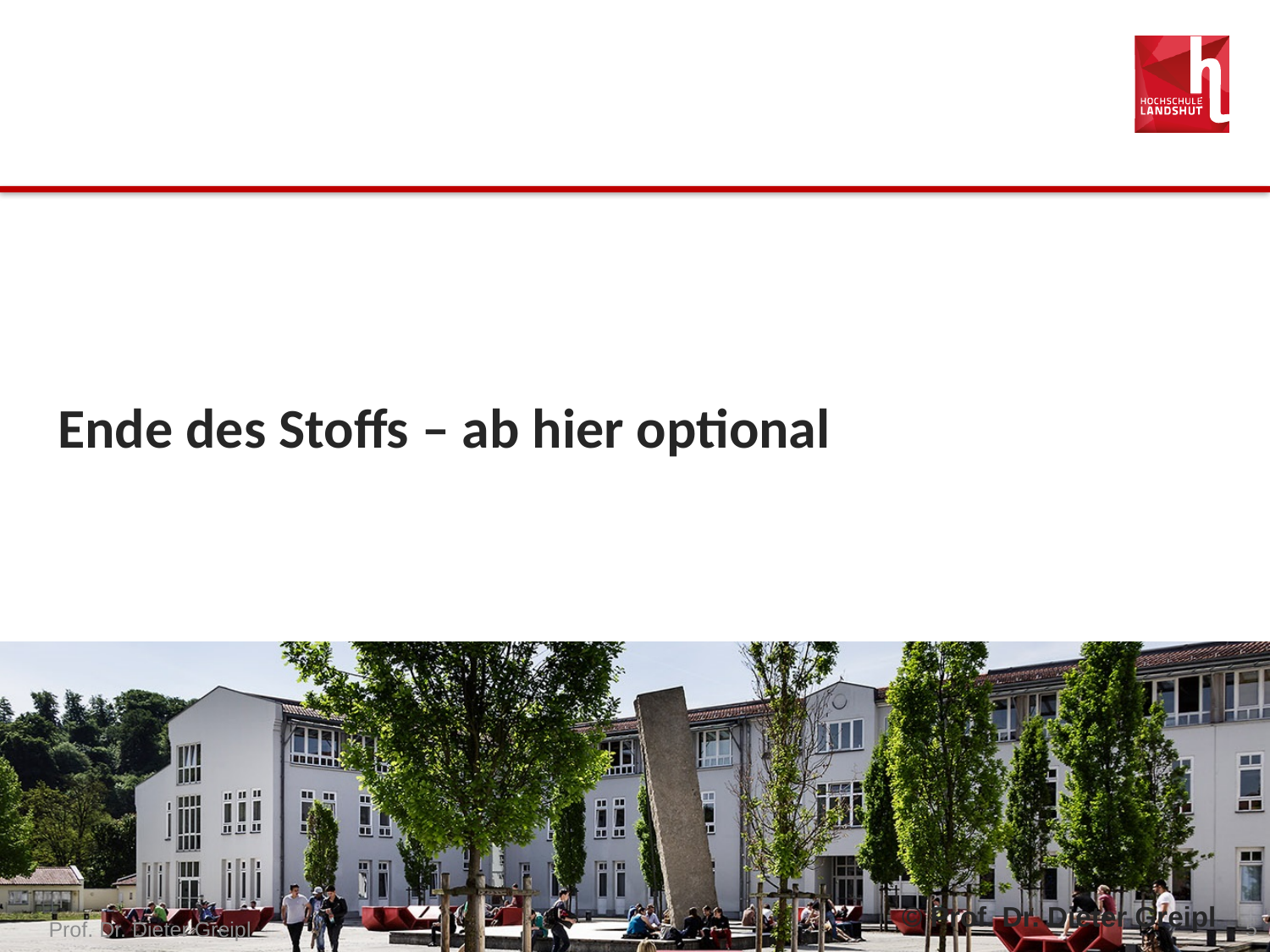

#
Ende des Stoffs – ab hier optional
Prof. Dr. Dieter Greipl
5